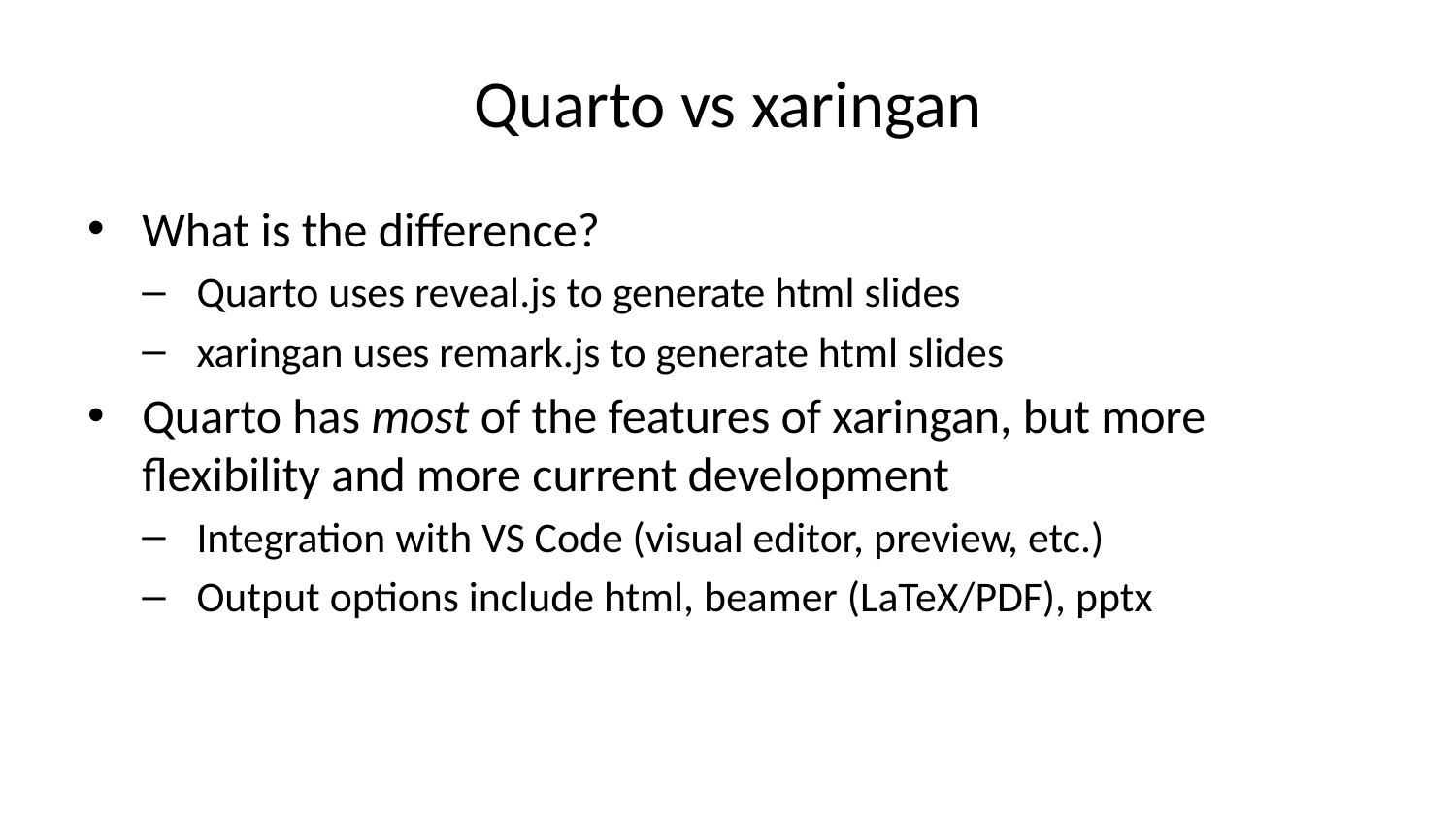

# Quarto vs xaringan
What is the difference?
Quarto uses reveal.js to generate html slides
xaringan uses remark.js to generate html slides
Quarto has most of the features of xaringan, but more flexibility and more current development
Integration with VS Code (visual editor, preview, etc.)
Output options include html, beamer (LaTeX/PDF), pptx